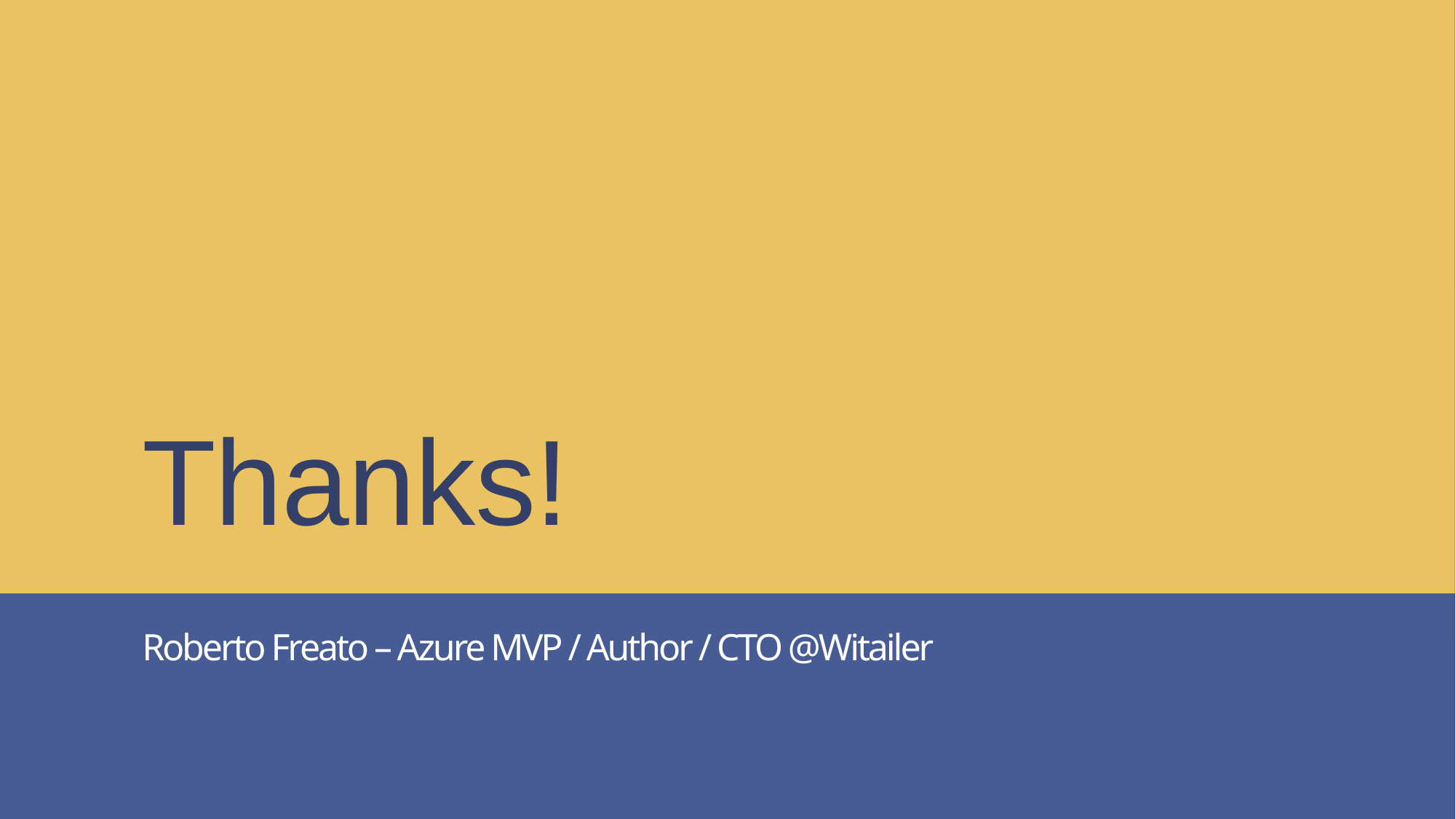

# Thanks!

Roberto Freato – Azure MVP / Author / CTO @Witailer